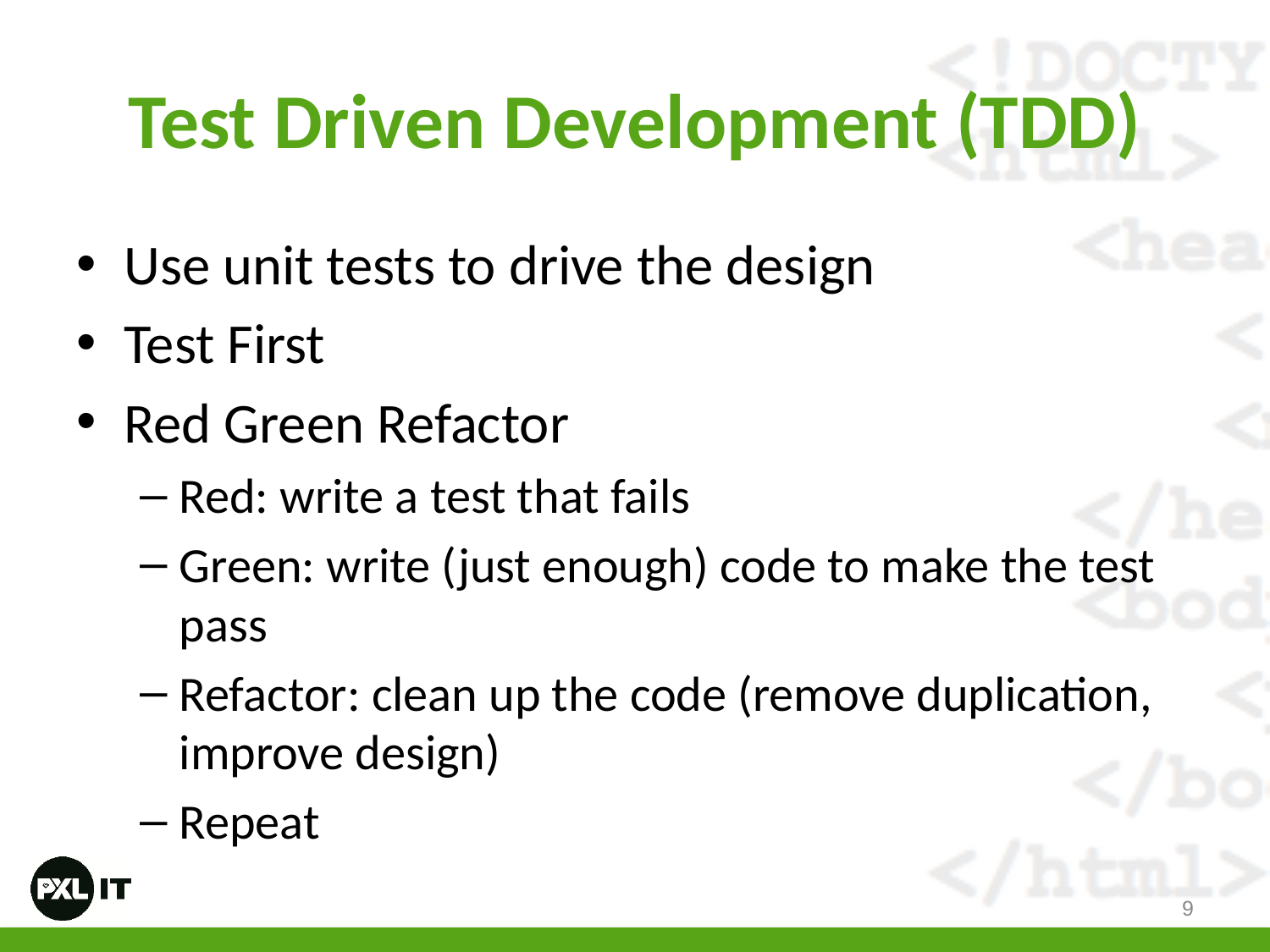

# Test Driven Development (TDD)
Use unit tests to drive the design
Test First
Red Green Refactor
Red: write a test that fails
Green: write (just enough) code to make the test pass
Refactor: clean up the code (remove duplication, improve design)
Repeat
9